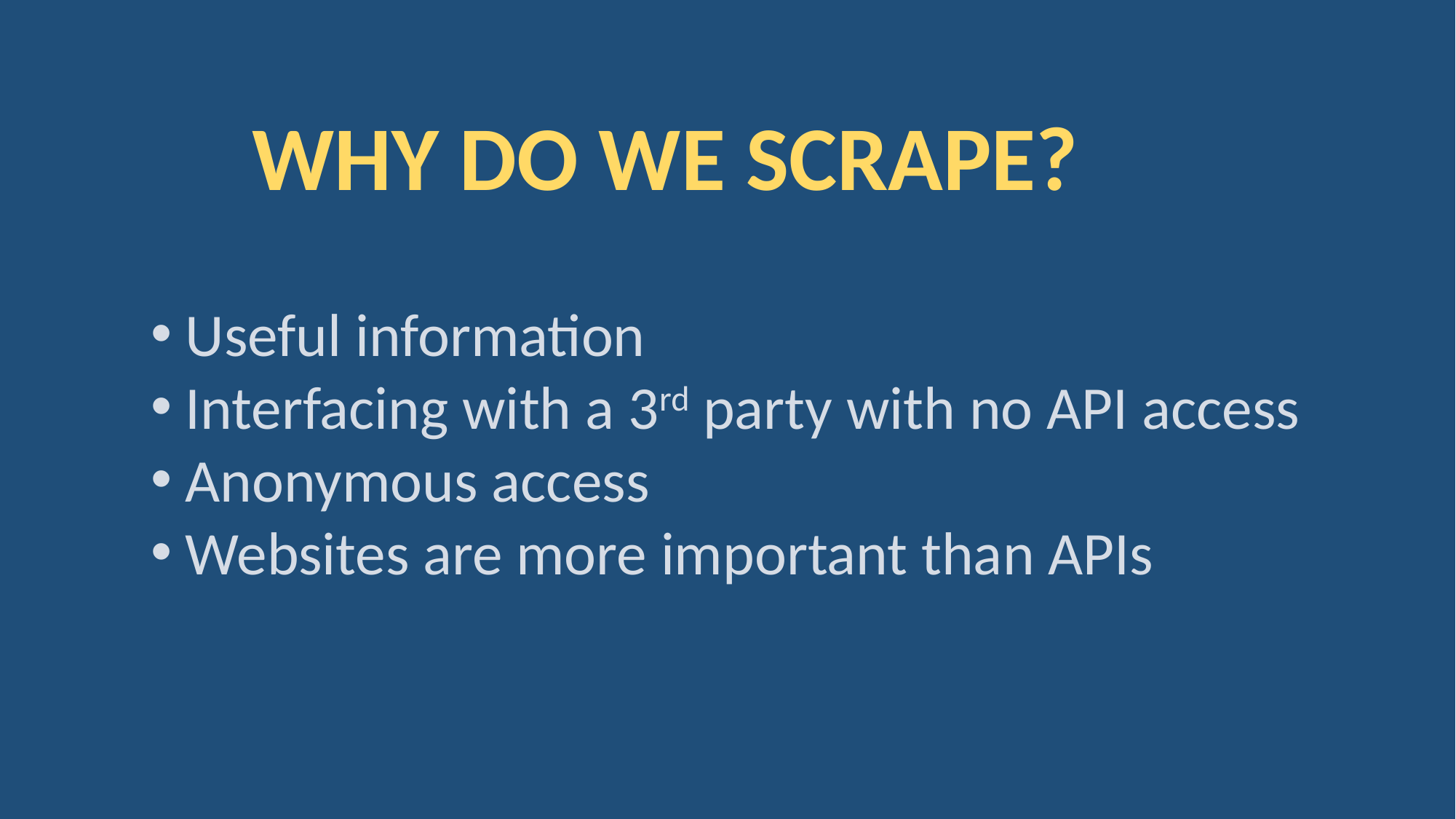

WHY DO WE SCRAPE?
Useful information
Interfacing with a 3rd party with no API access
Anonymous access
Websites are more important than APIs